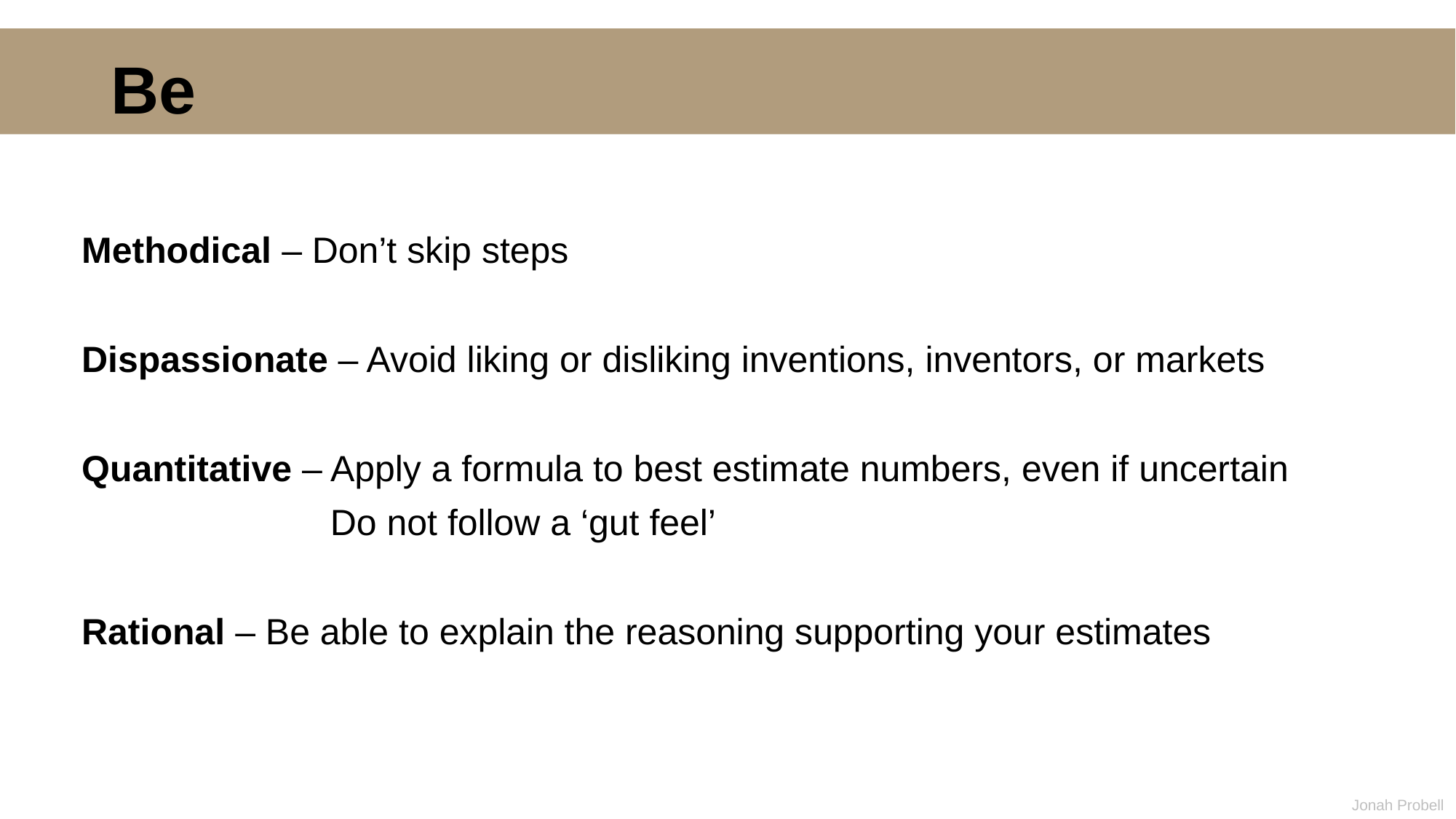

# Be
Methodical – Don’t skip steps

Dispassionate – Avoid liking or disliking inventions, inventors, or markets

Quantitative – Apply a formula to best estimate numbers, even if uncertain
		   Do not follow a ‘gut feel’

Rational – Be able to explain the reasoning supporting your estimates